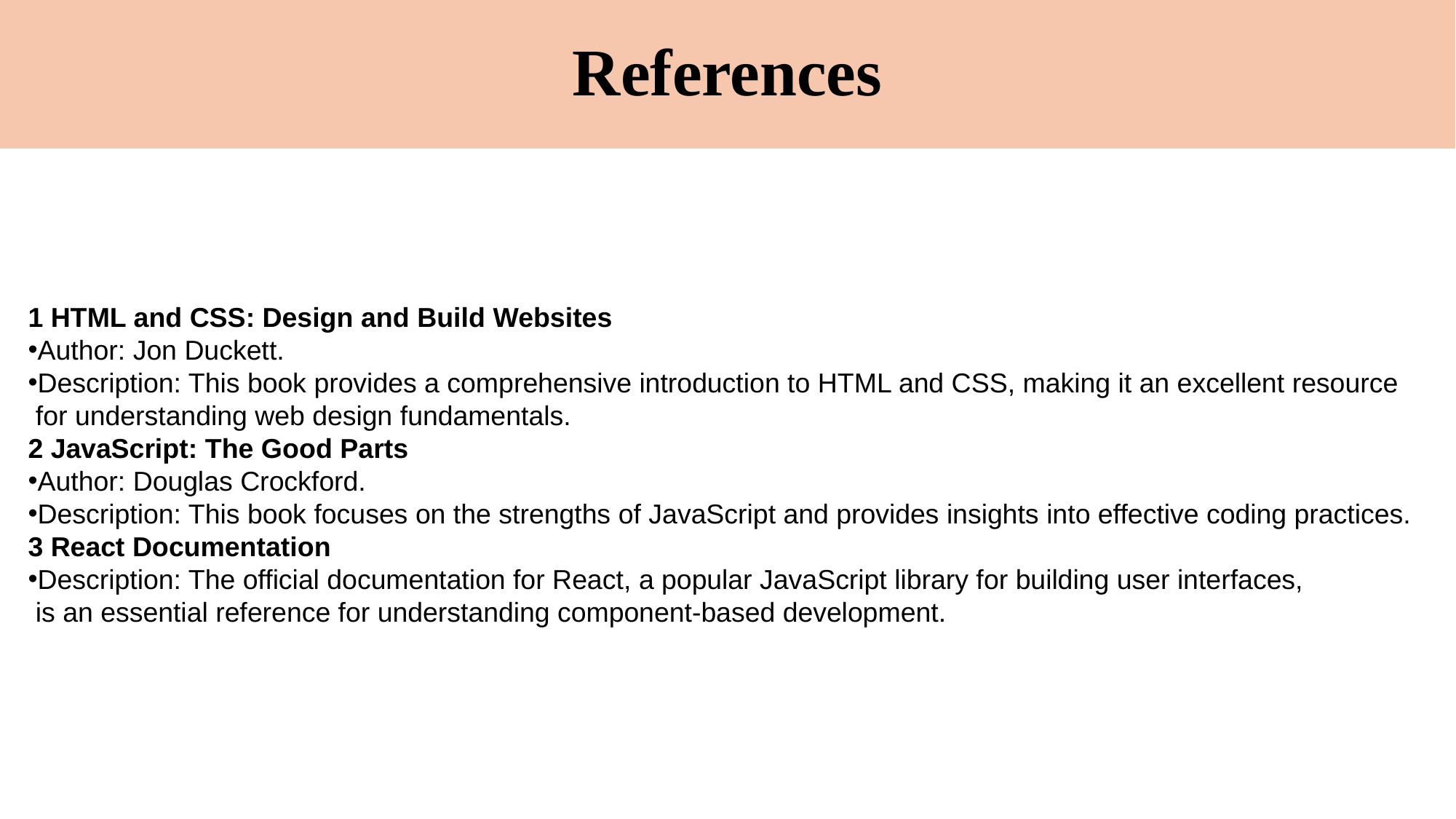

# References
1 HTML and CSS: Design and Build Websites
Author: Jon Duckett.
Description: This book provides a comprehensive introduction to HTML and CSS, making it an excellent resource
 for understanding web design fundamentals.
2 JavaScript: The Good Parts
Author: Douglas Crockford.
Description: This book focuses on the strengths of JavaScript and provides insights into effective coding practices.
3 React Documentation
Description: The official documentation for React, a popular JavaScript library for building user interfaces,
 is an essential reference for understanding component-based development.